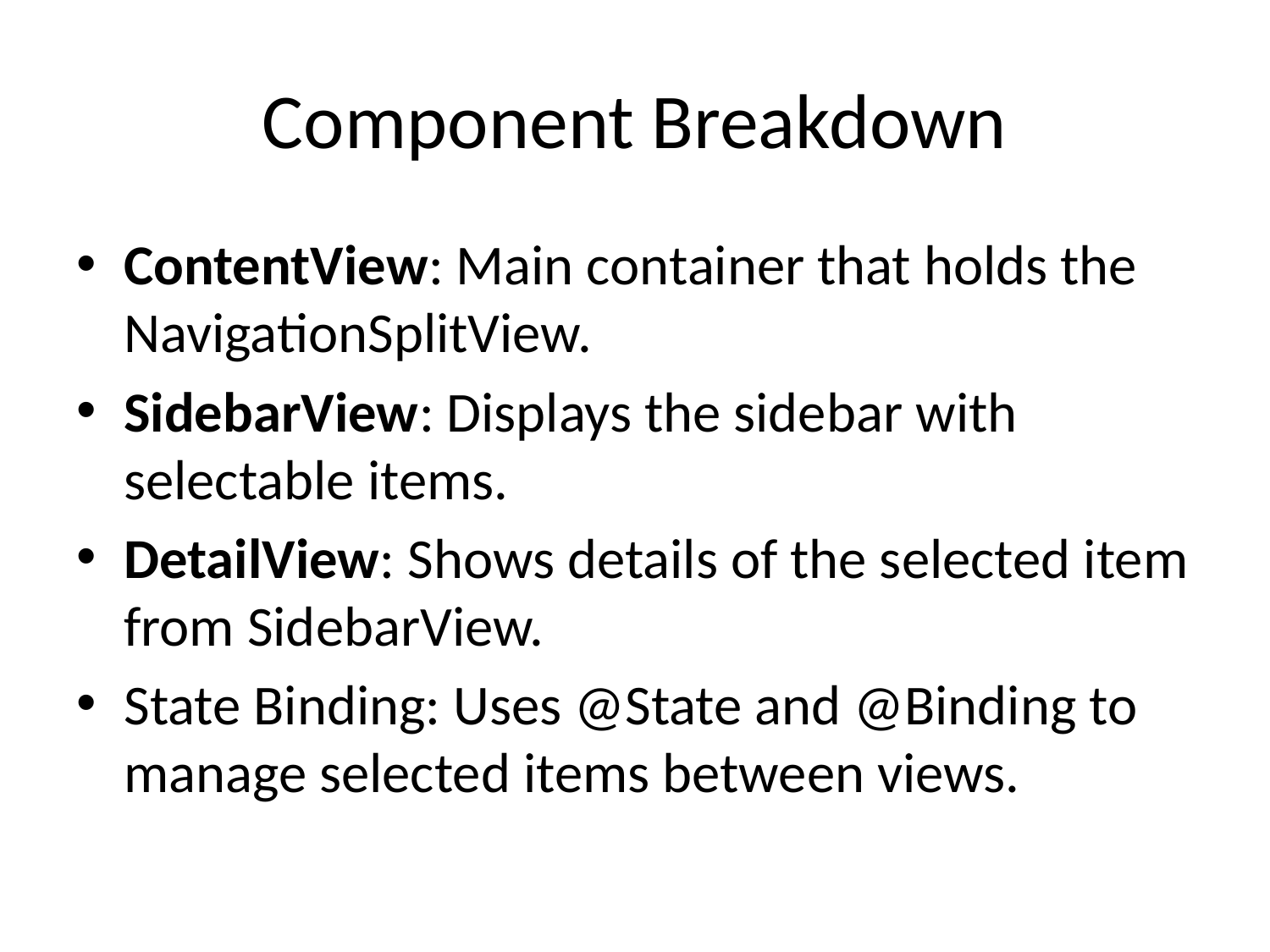

# Component Breakdown
ContentView: Main container that holds the NavigationSplitView.
SidebarView: Displays the sidebar with selectable items.
DetailView: Shows details of the selected item from SidebarView.
State Binding: Uses @State and @Binding to manage selected items between views.